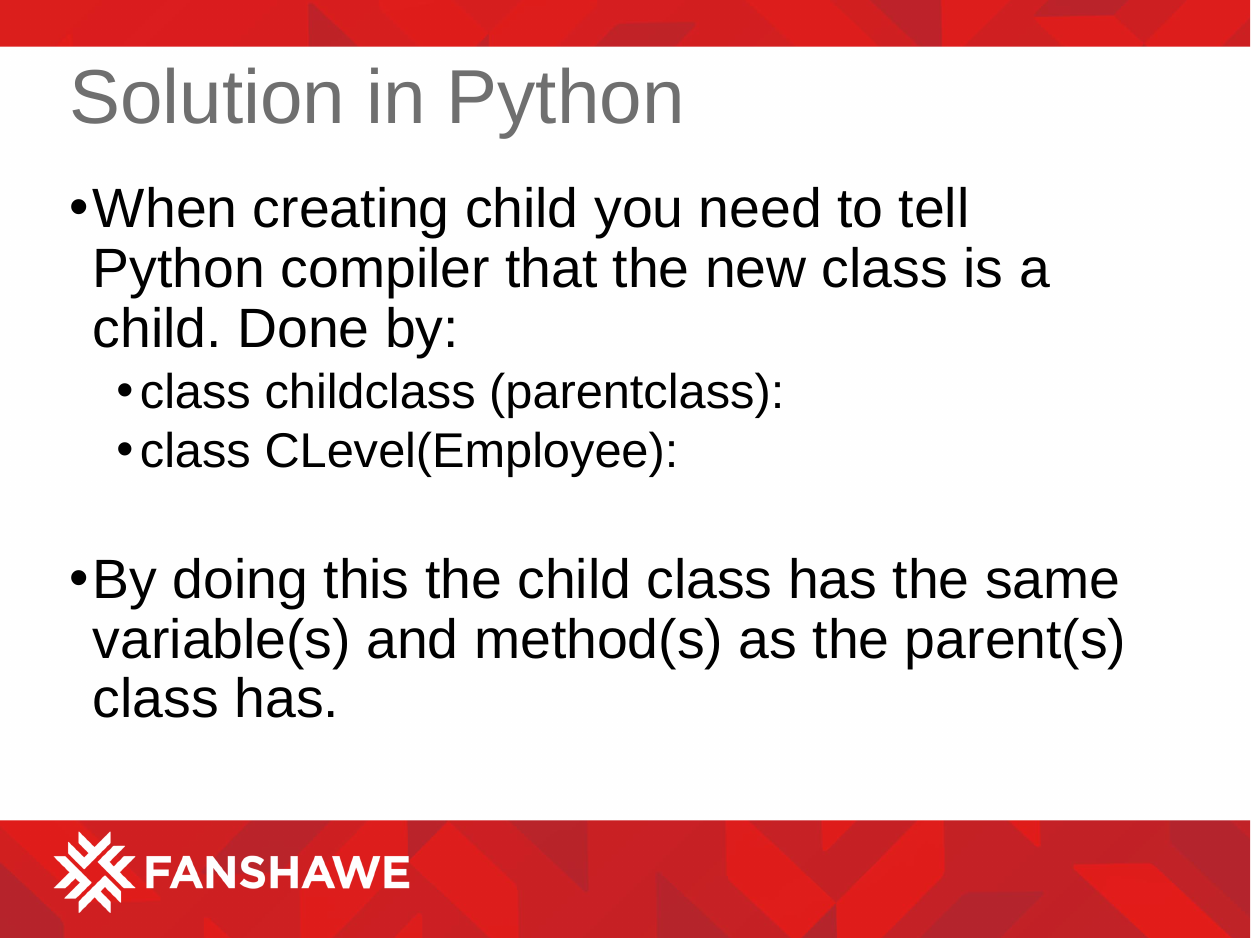

# Solution in Python
When creating child you need to tell Python compiler that the new class is a child. Done by:
class childclass (parentclass):
class CLevel(Employee):

By doing this the child class has the same variable(s) and method(s) as the parent(s) class has.